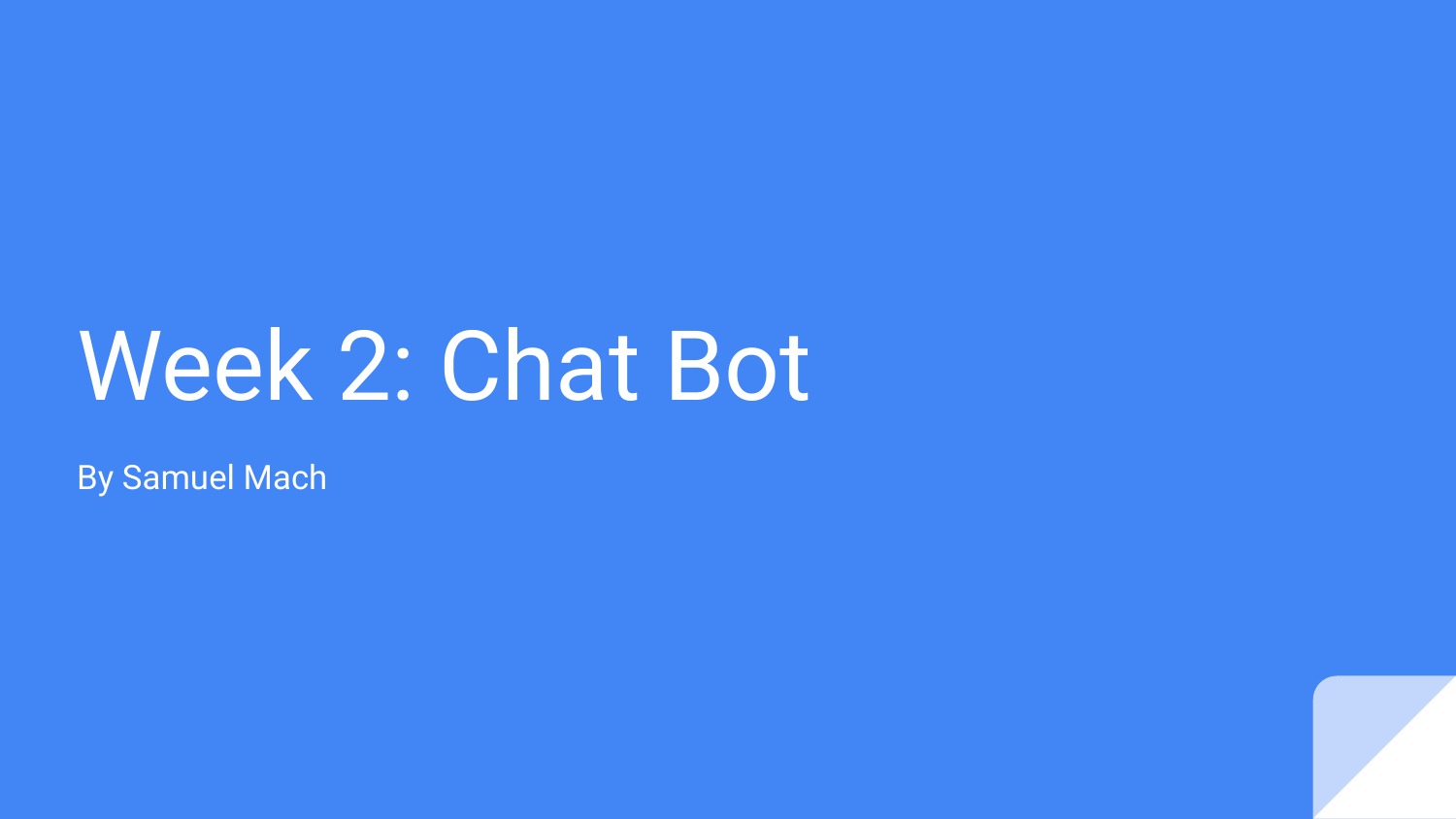

# Week 2: Chat Bot
By Samuel Mach